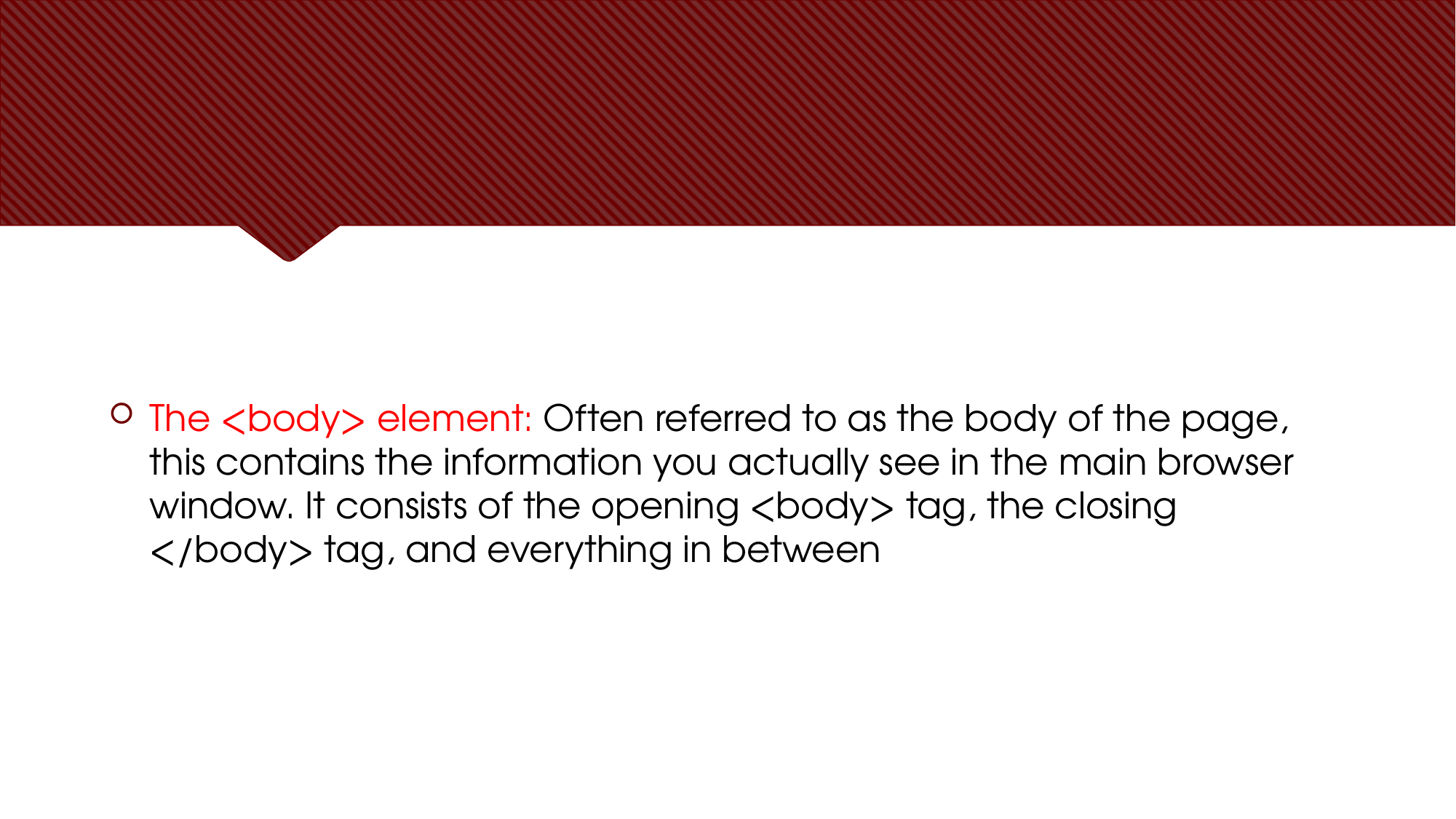

#
The <body> element: Often referred to as the body of the page, this contains the information you actually see in the main browser window. It consists of the opening <body> tag, the closing </body> tag, and everything in between